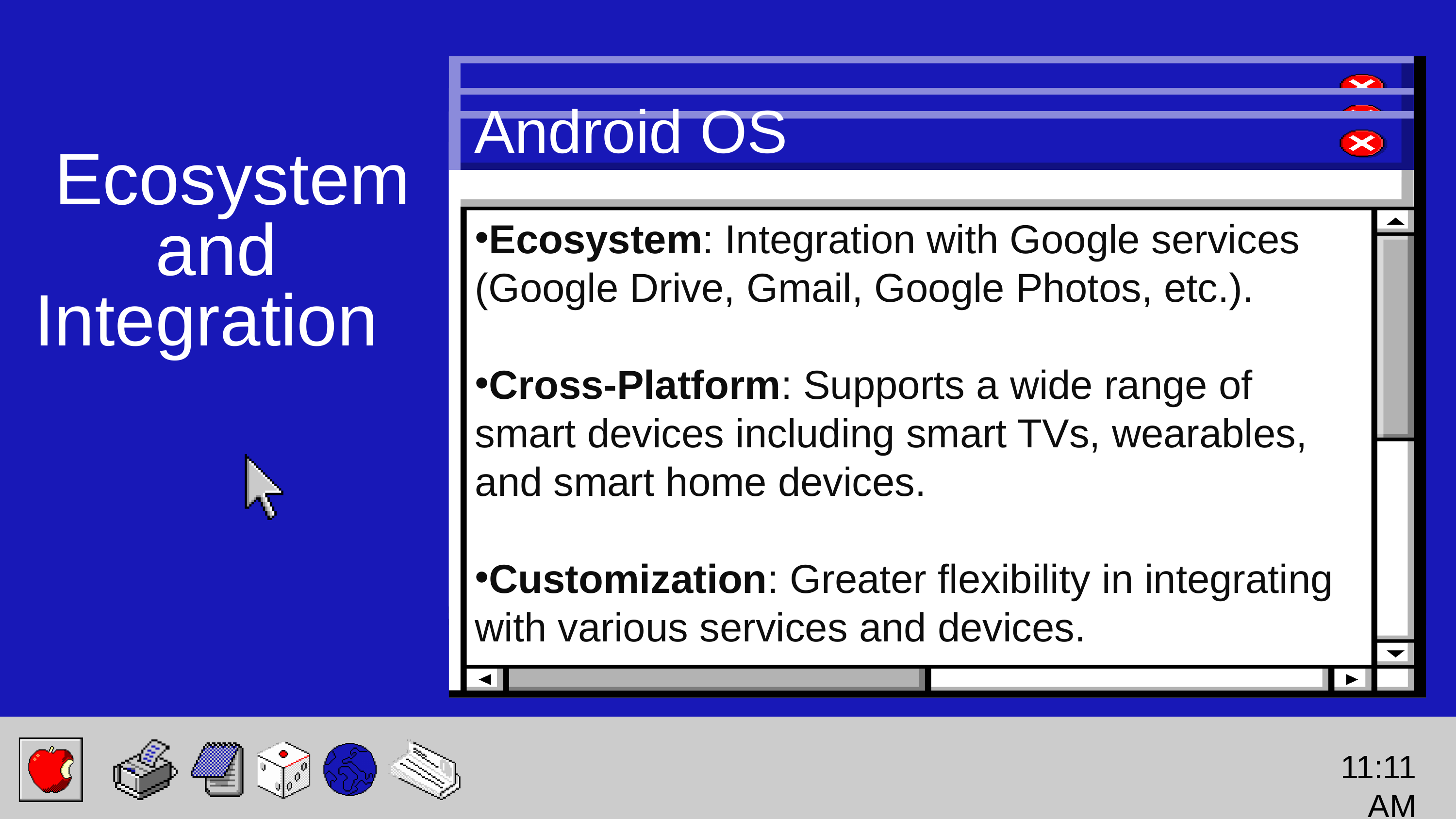

Android OS

 Ecosystem
      and Integration

Ecosystem: Integration with Google services (Google Drive, Gmail, Google Photos, etc.).

Cross-Platform: Supports a wide range of smart devices including smart TVs, wearables, and smart home devices.

Customization: Greater flexibility in integrating with various services and devices.

11:11AM